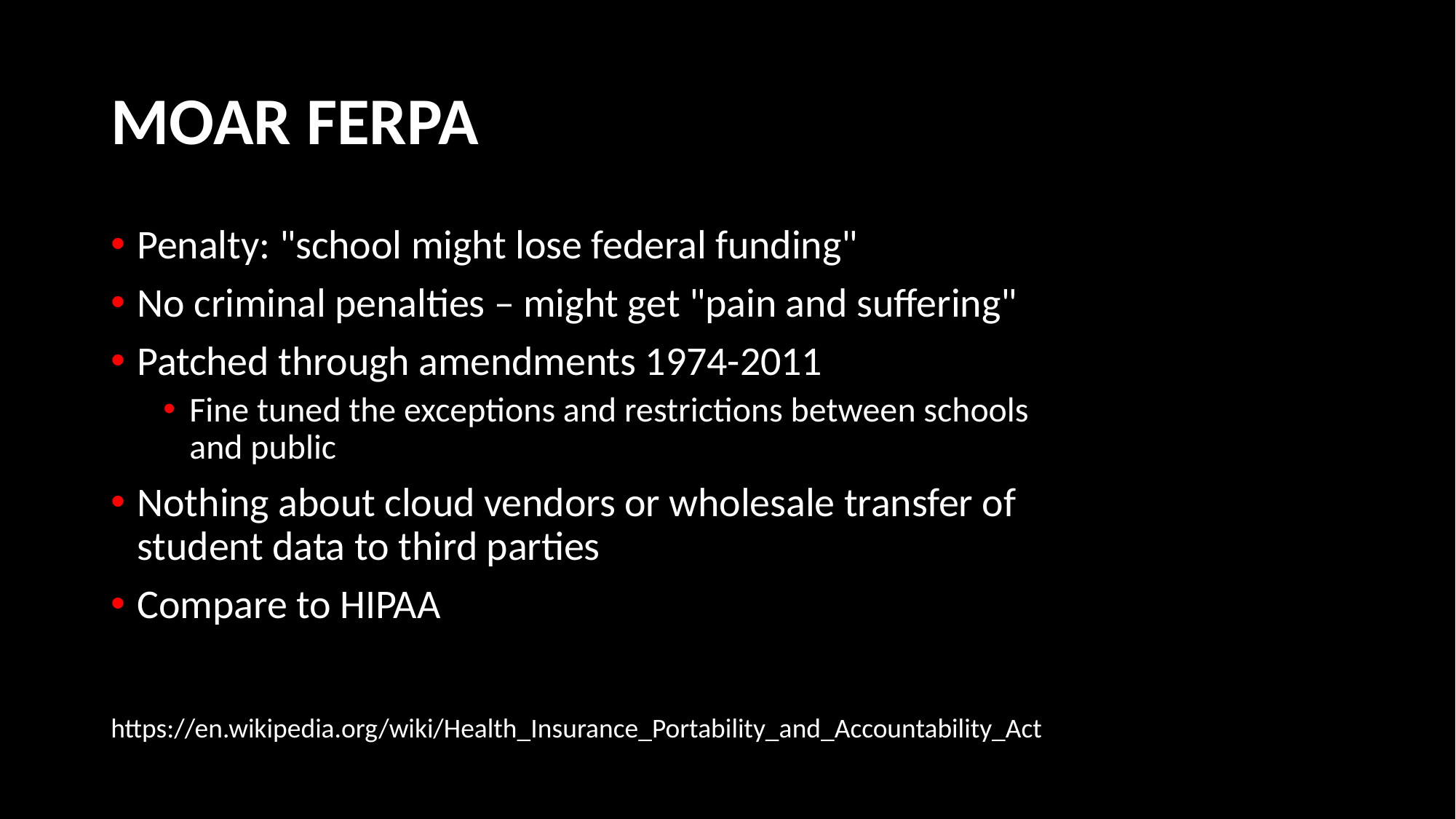

# MOAR FERPA
Penalty: "school might lose federal funding"
No criminal penalties – might get "pain and suffering"
Patched through amendments 1974-2011
Fine tuned the exceptions and restrictions between schools and public
Nothing about cloud vendors or wholesale transfer of student data to third parties
Compare to HIPAA

https://en.wikipedia.org/wiki/Health_Insurance_Portability_and_Accountability_Act